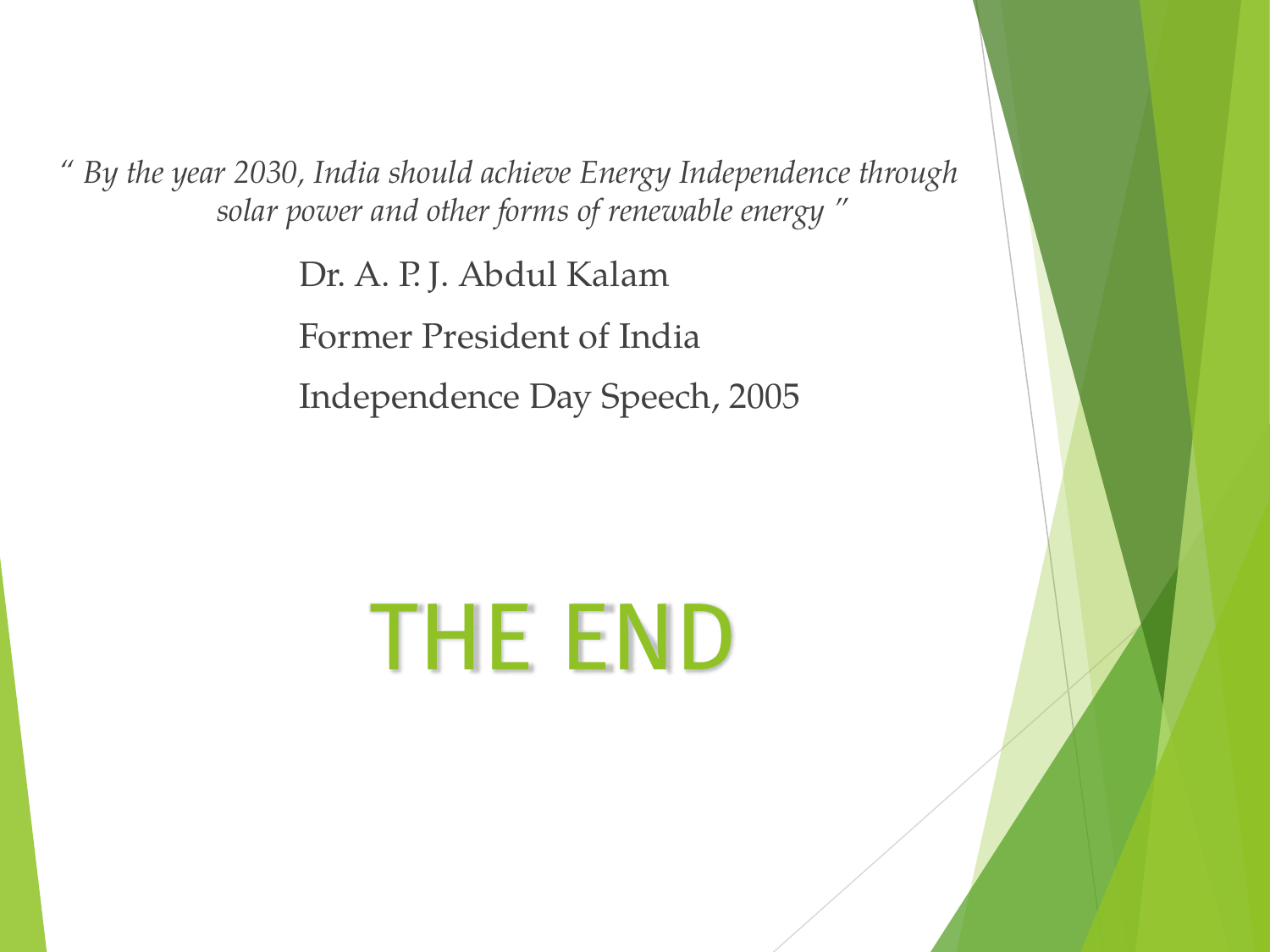

“ By the year 2030, India should achieve Energy Independence through  solar power and other forms of renewable energy ”
Dr. A. P. J. Abdul Kalam
Former President of India
Independence Day Speech, 2005

THE END